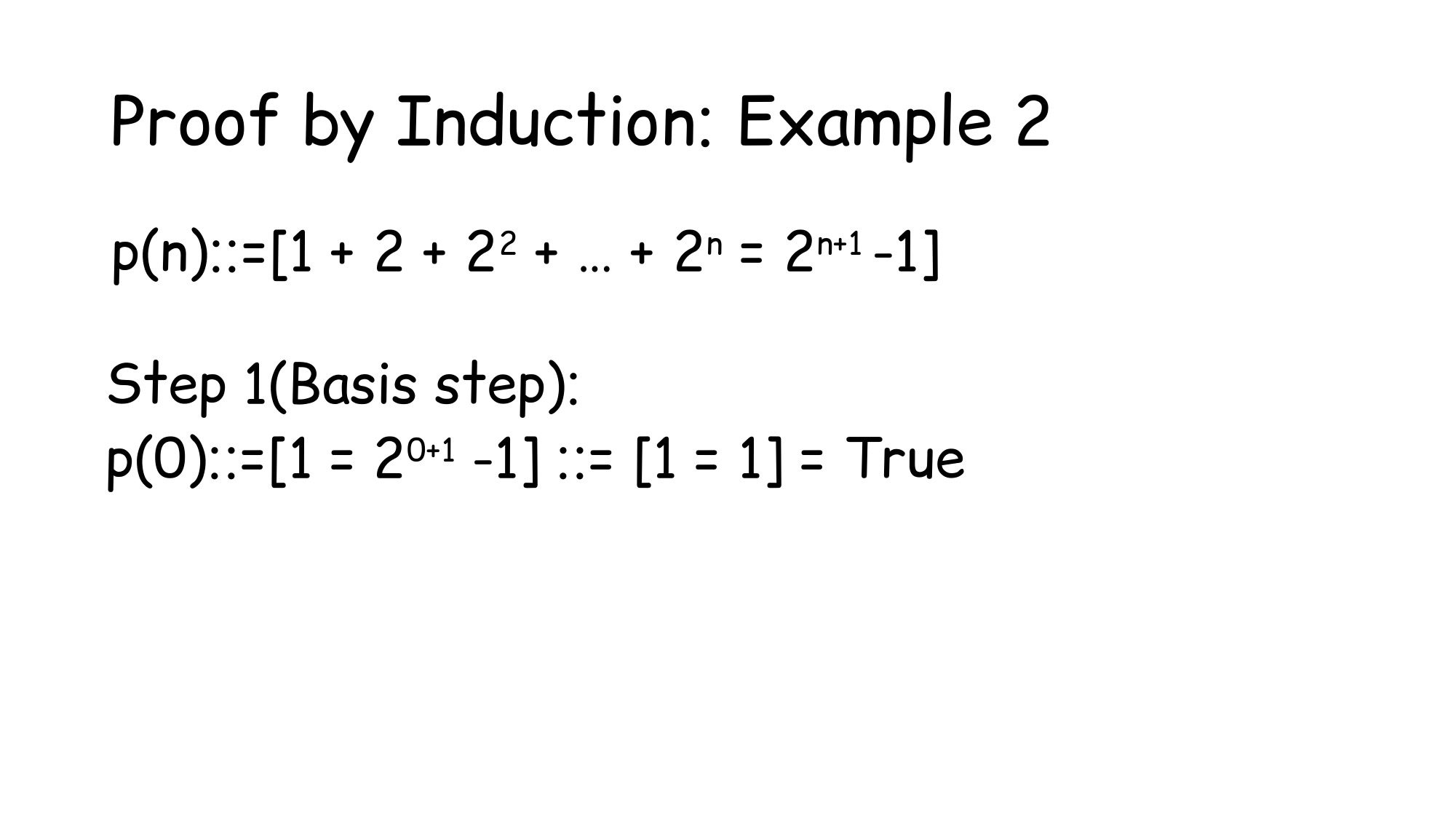

# Proof by Induction: Example 2
p(n)::=[1 + 2 + 22 + … + 2n = 2n+1 -1]
Step 1(Basis step):
p(0)::=[1 = 20+1 -1] ::= [1 = 1] = True